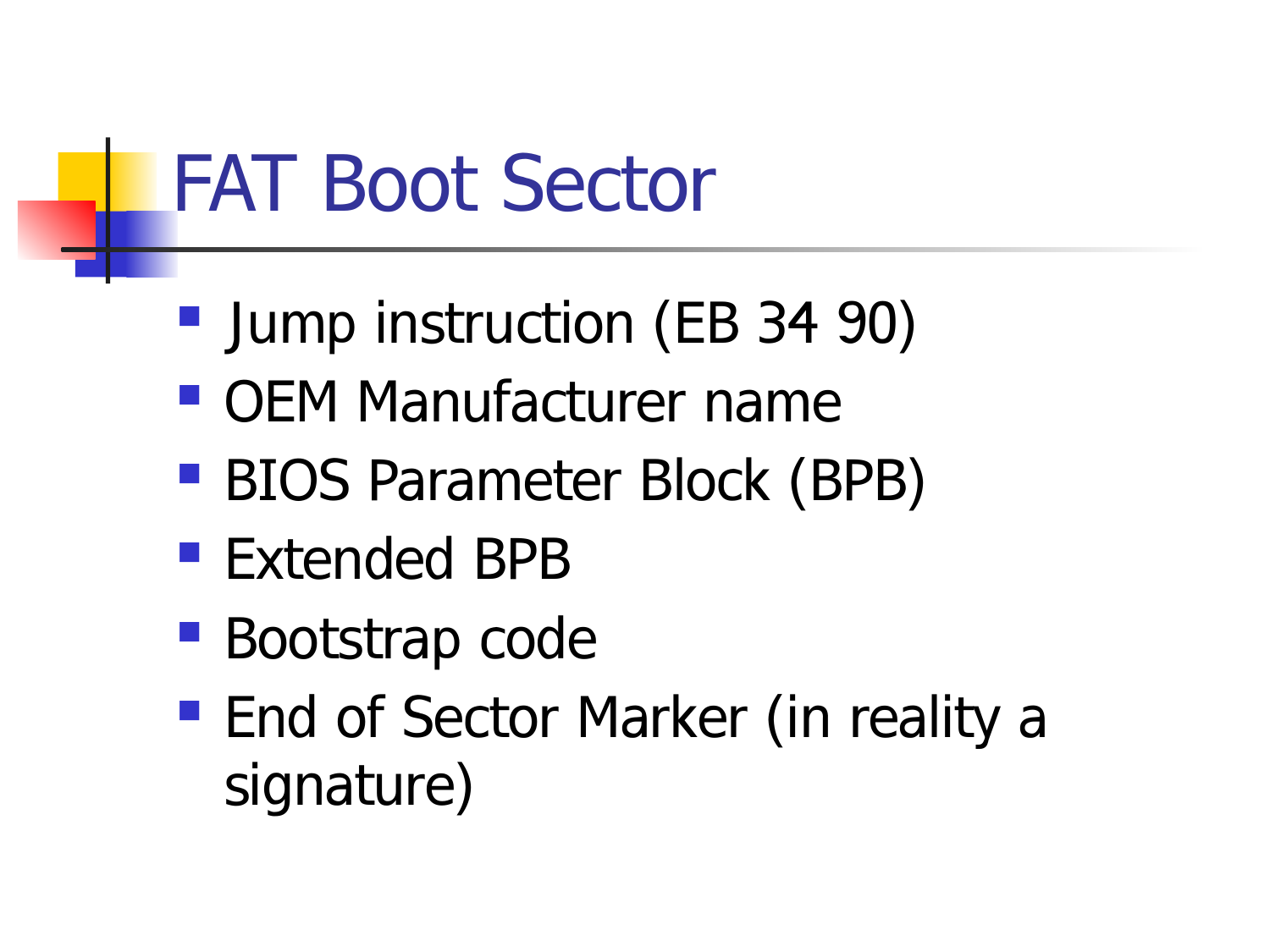

# FAT Boot Sector
Jump instruction (EB 34 90)
OEM Manufacturer name
BIOS Parameter Block (BPB)
Extended BPB
Bootstrap code
End of Sector Marker (in reality a signature)